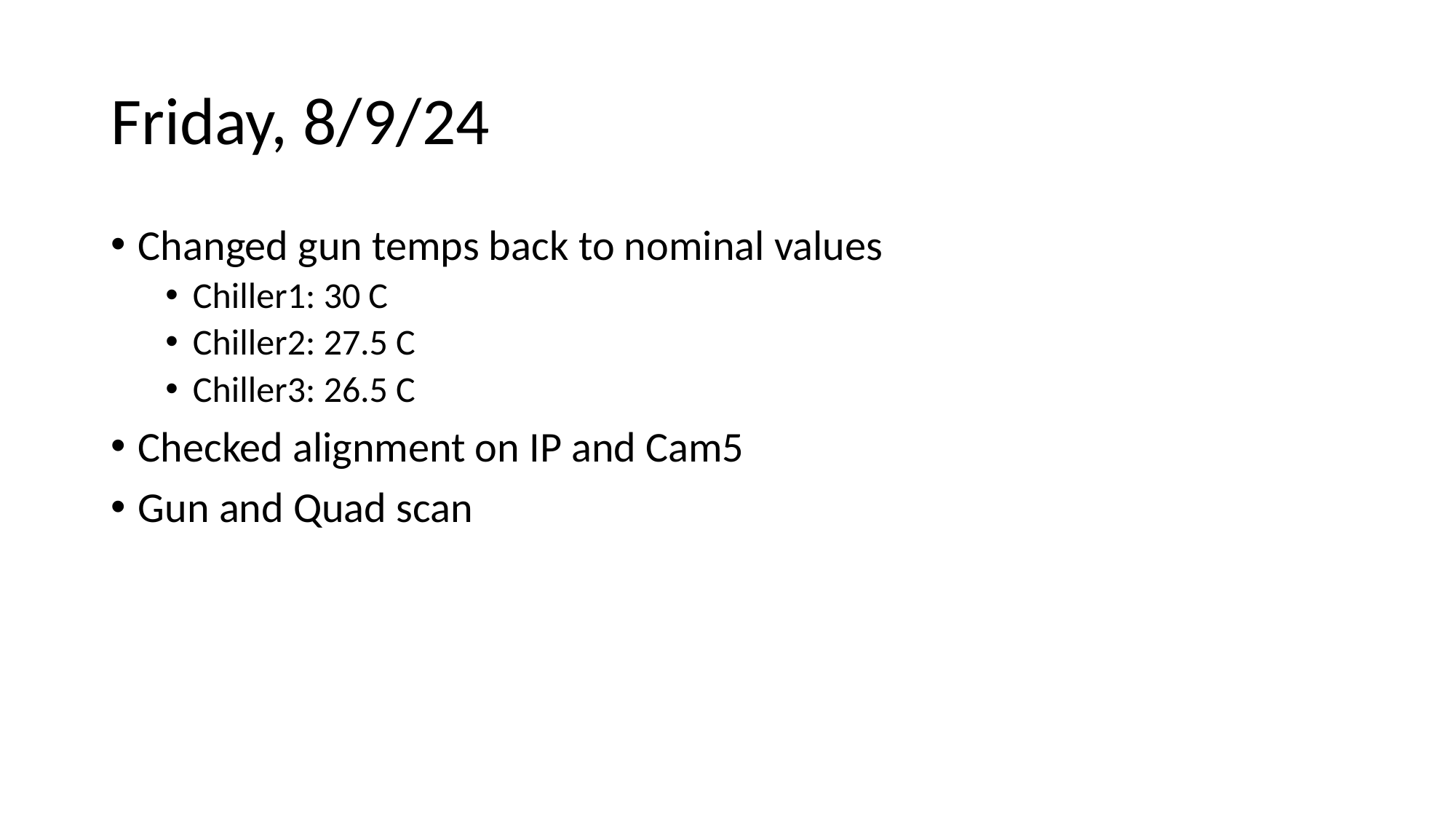

# Friday, 8/9/24
Changed gun temps back to nominal values
Chiller1: 30 C
Chiller2: 27.5 C
Chiller3: 26.5 C
Checked alignment on IP and Cam5
Gun and Quad scan